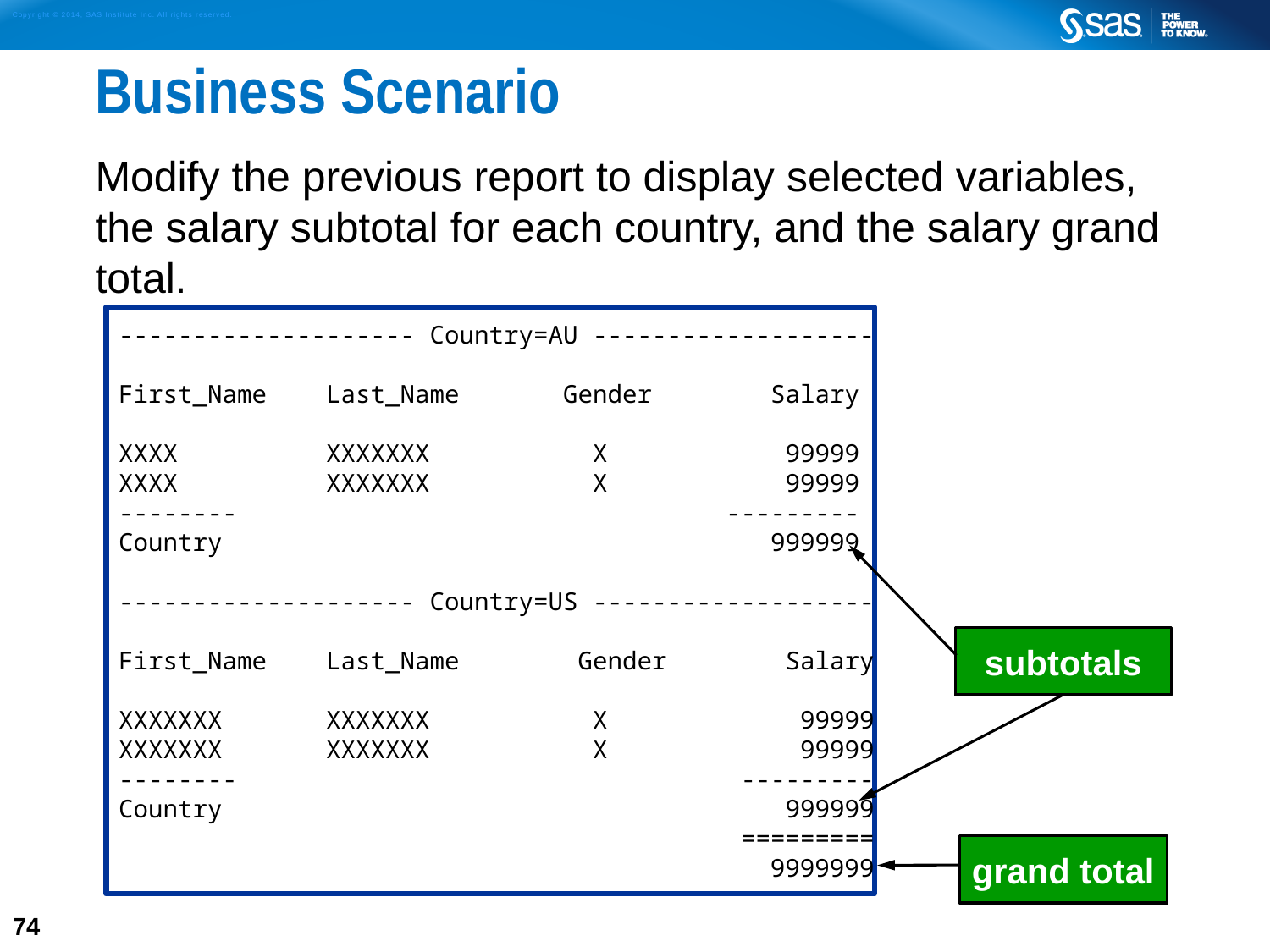

# Business Scenario
Modify the previous report to display selected variables, the salary subtotal for each country, and the salary grand total.
-------------------- Country=AU -------------------

First_Name    Last_Name       Gender        Salary

XXXX          XXXXXXX           X            99999
XXXX          XXXXXXX           X            99999
--------                                 ---------
Country                                     999999

-------------------- Country=US -------------------

First_Name    Last_Name        Gender        Salary

XXXXXXX       XXXXXXX           X             99999
XXXXXXX       XXXXXXX           X             99999
--------                                  ---------
Country                                      999999
                                          =========
                                            9999999
subtotals
grand total
74